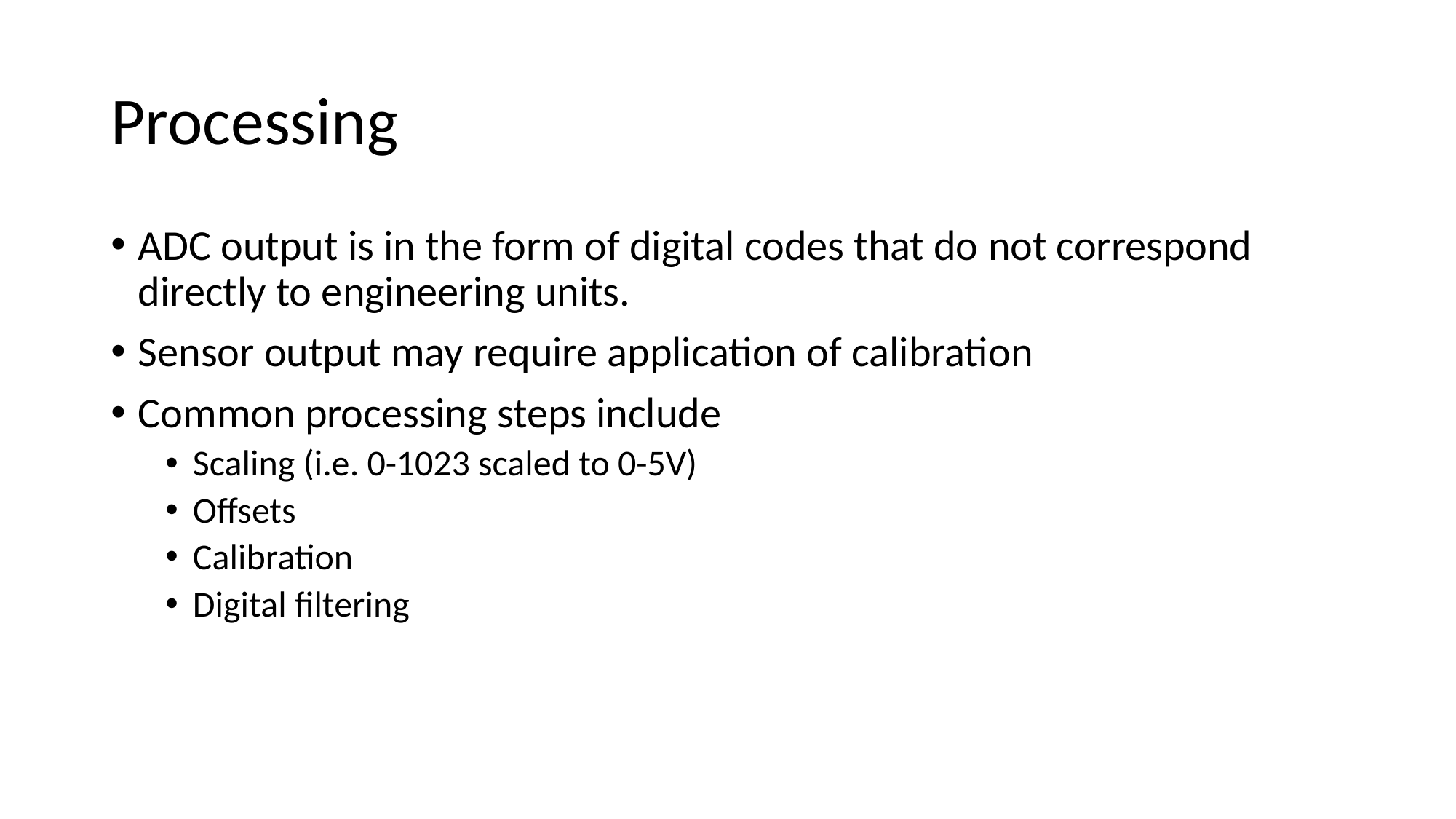

# Processing
ADC output is in the form of digital codes that do not correspond directly to engineering units.
Sensor output may require application of calibration
Common processing steps include
Scaling (i.e. 0-1023 scaled to 0-5V)
Offsets
Calibration
Digital filtering